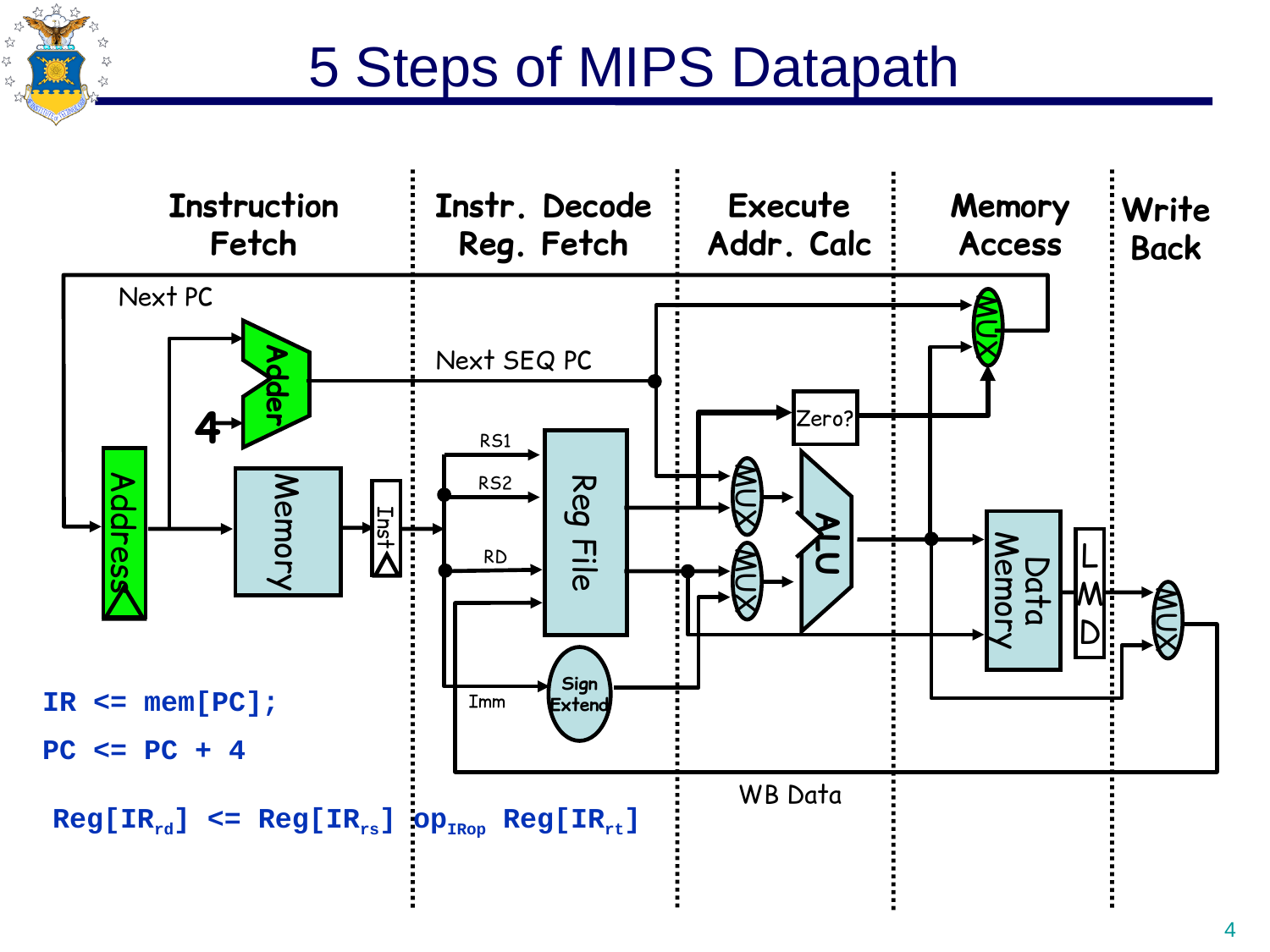

# 5 Steps of MIPS Datapath

Instruction
Fetch
Instr. Decode
Reg. Fetch
Execute
Addr. Calc
Memory
Access

Write
Back

Next PC
MUX

Adder

4

Next SEQ PC

Zero?

RS1
Reg File
Address

MUX

ALU

RS2
Memory

Inst

Data
Memory

L
M
D

RD

MUX

MUX

Sign
Extend
IR <= mem[PC];
PC <= PC + 4
Imm
WB Data
Reg[IRrd] <= Reg[IRrs] opIRop Reg[IRrt]
4